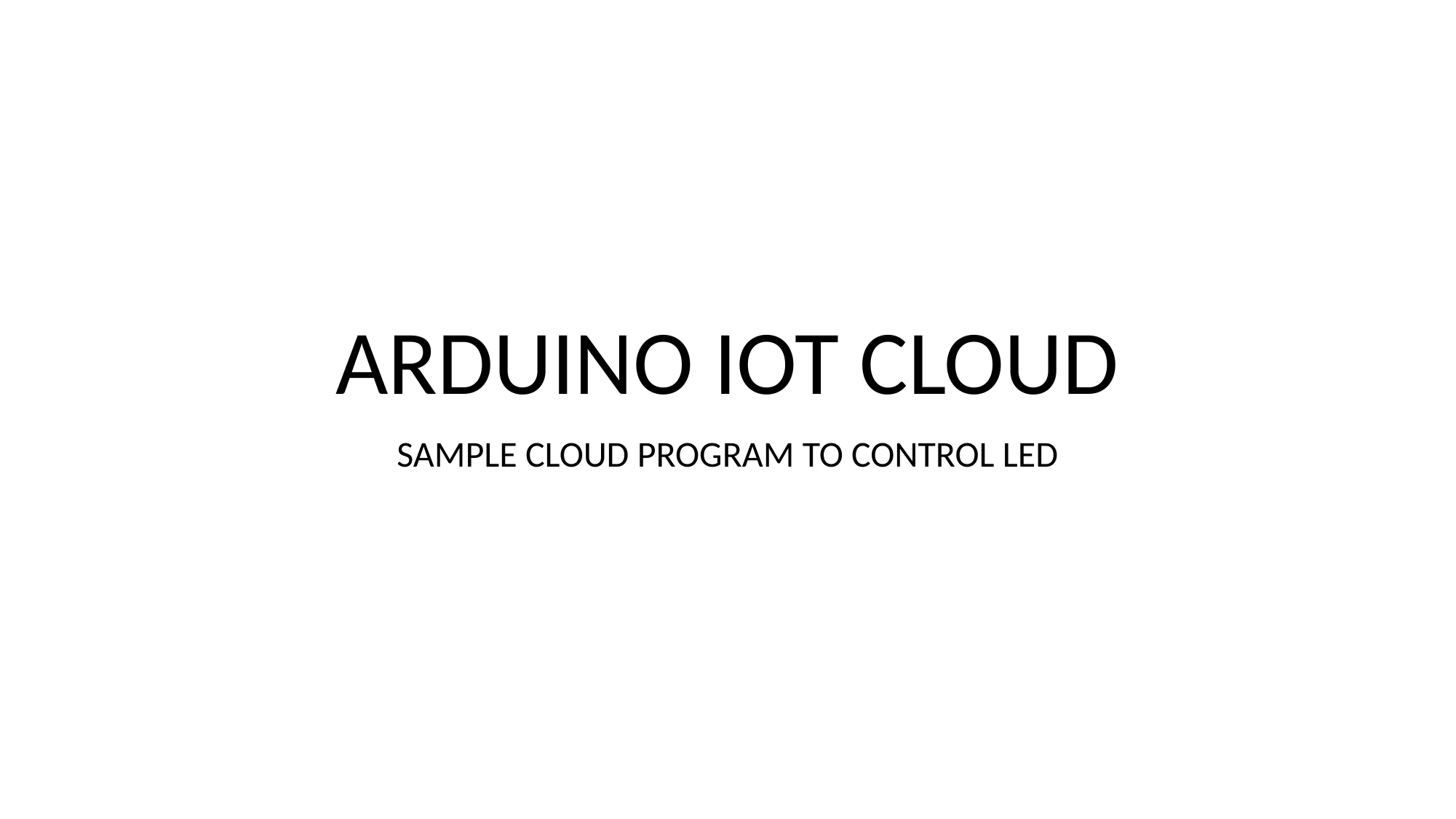

# ARDUINO IOT CLOUD
SAMPLE CLOUD PROGRAM TO CONTROL LED